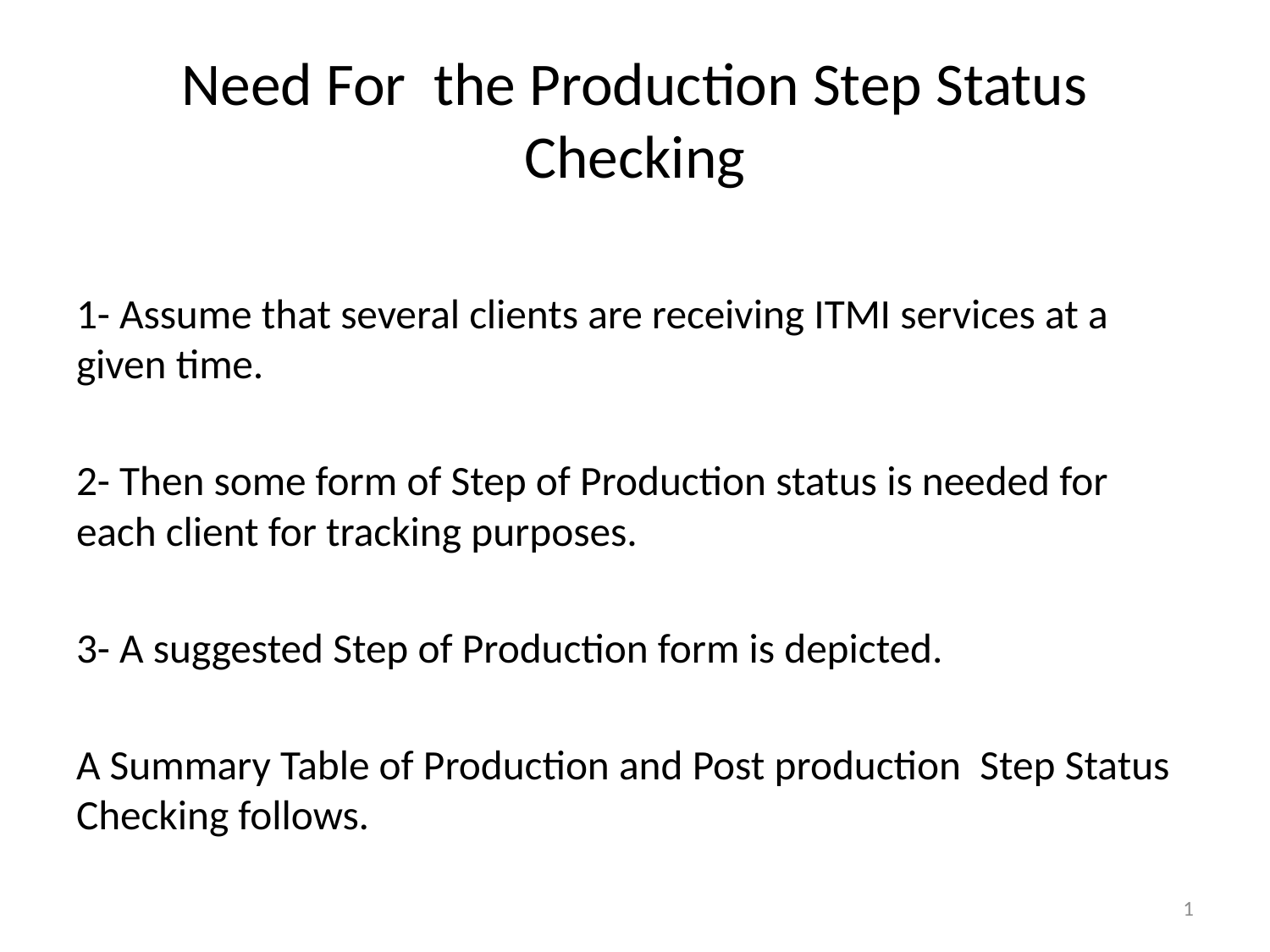

# Need For  the Production Step Status Checking

1- Assume that several clients are receiving ITMI services at a given time.

2- Then some form of Step of Production status is needed for each client for tracking purposes.

3- A suggested Step of Production form is depicted.

A Summary Table of Production and Post production  Step Status Checking follows.

1